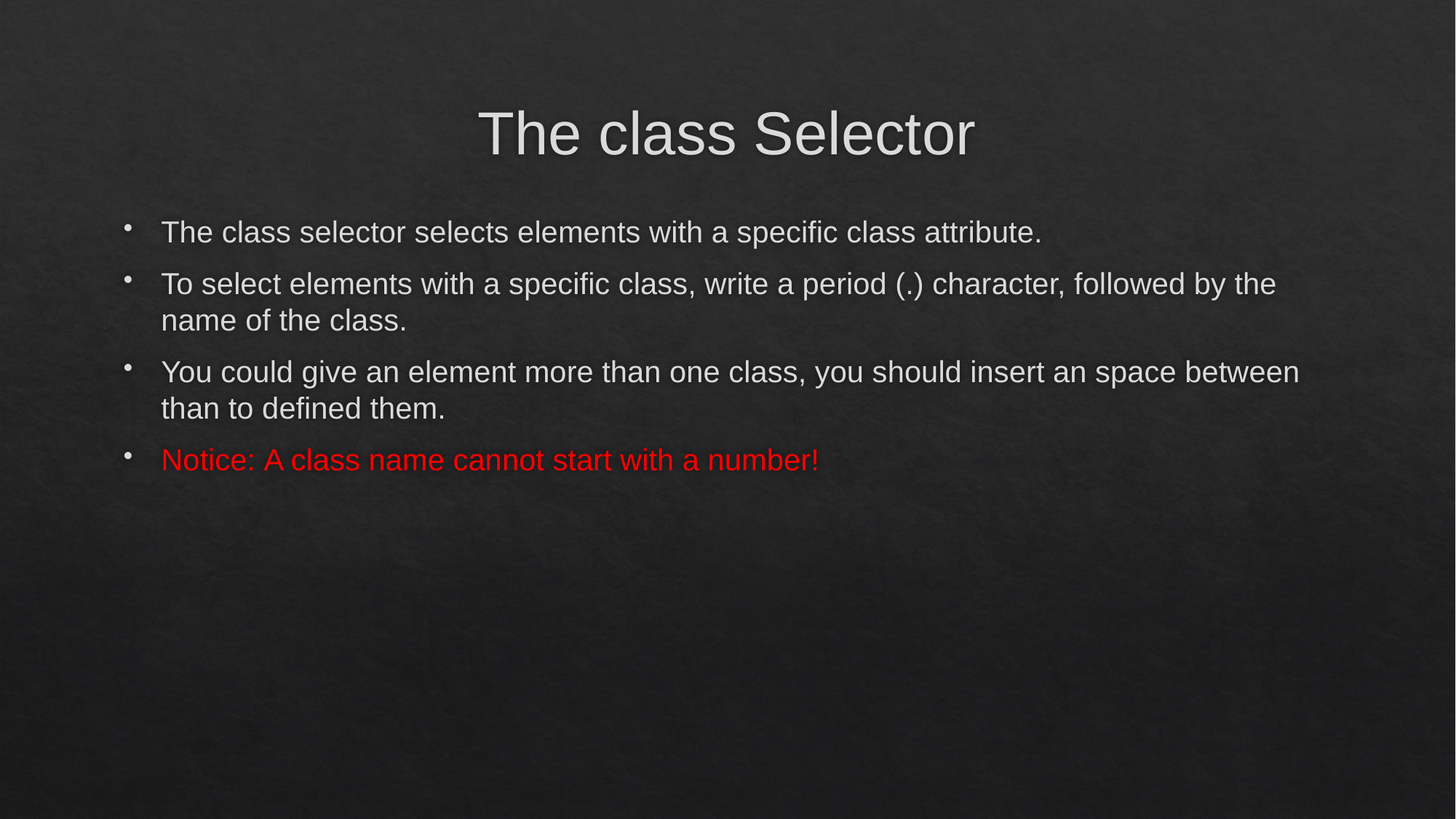

# The class Selector
The class selector selects elements with a specific class attribute.
To select elements with a specific class, write a period (.) character, followed by the name of the class.
You could give an element more than one class, you should insert an space between than to defined them.
Notice: A class name cannot start with a number!